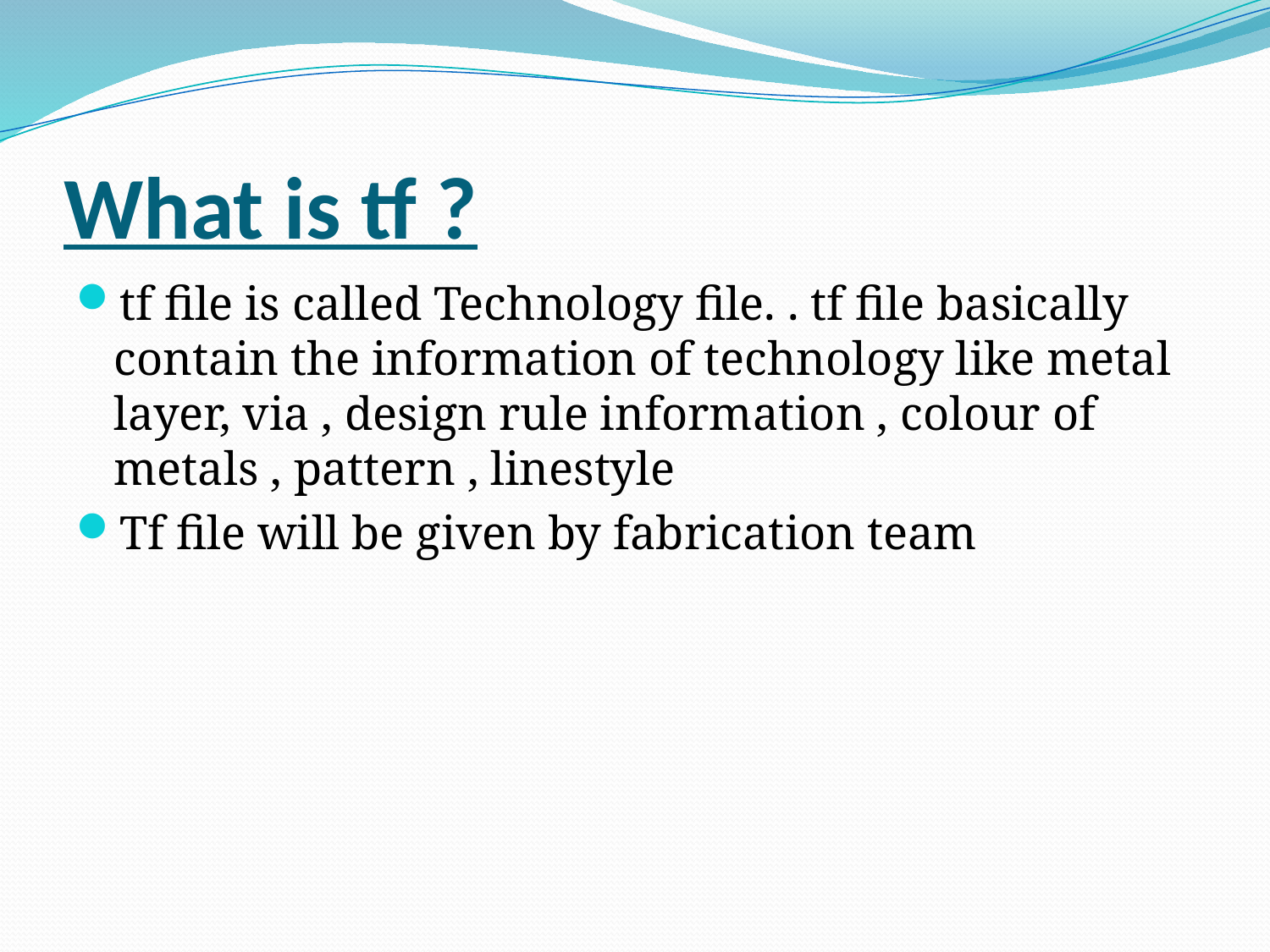

# What is tf ?
tf file is called Technology file. . tf file basically contain the information of technology like metal layer, via , design rule information , colour of metals , pattern , linestyle
Tf file will be given by fabrication team